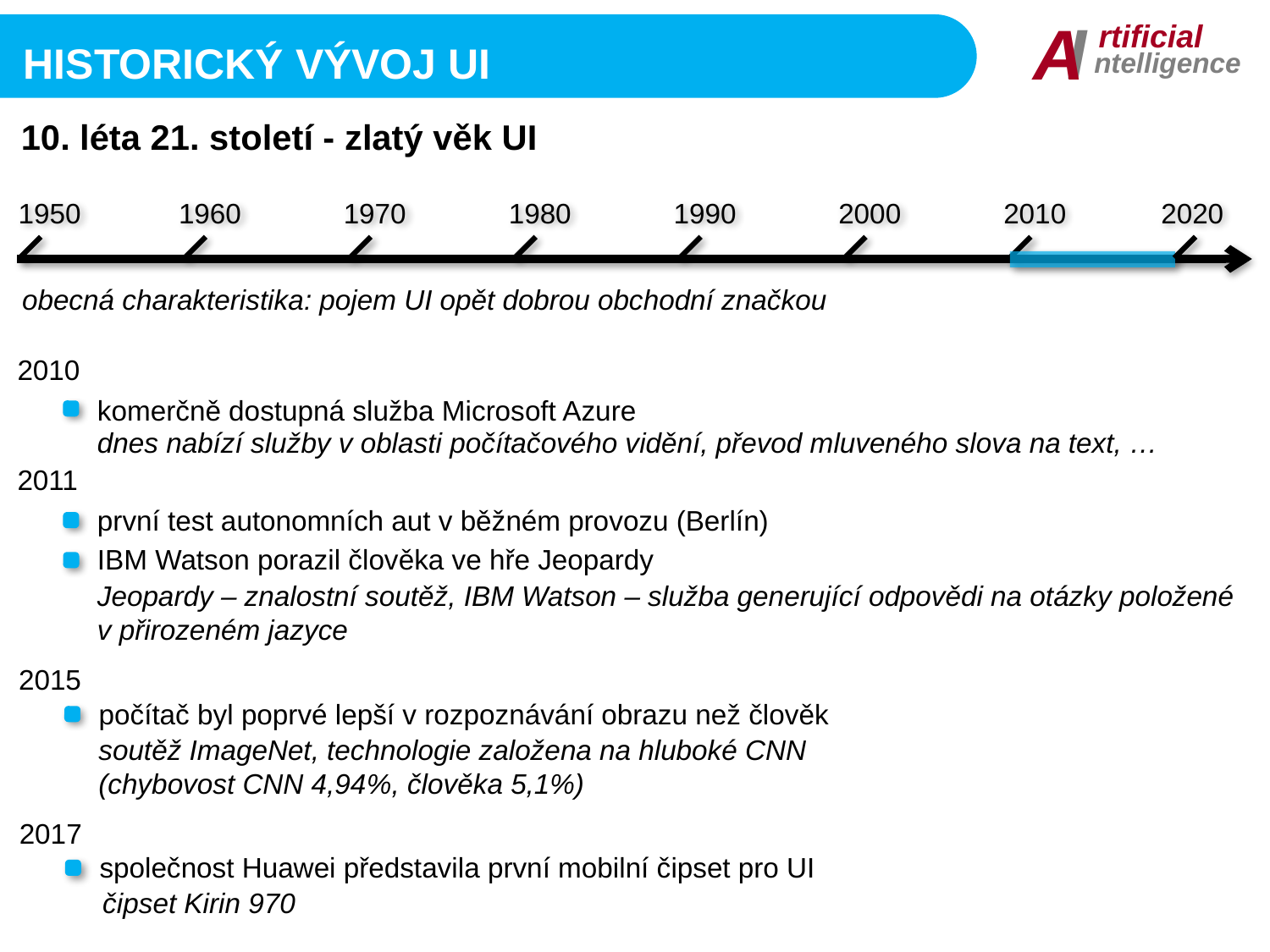

I
A
rtificial
ntelligence

HISTORICKÝ VÝVOJ UI
10. léta 21. století - zlatý věk UI
1950
1960
1970
1980
1990
2000
2010
2020
obecná charakteristika: pojem UI opět dobrou obchodní značkou
2010
komerčně dostupná služba Microsoft Azure

dnes nabízí služby v oblasti počítačového vidění, převod mluveného slova na text, …
2011
první test autonomních aut v běžném provozu (Berlín)

IBM Watson porazil člověka ve hře Jeopardy

Jeopardy – znalostní soutěž, IBM Watson – služba generující odpovědi na otázky položené v přirozeném jazyce
2015
počítač byl poprvé lepší v rozpoznávání obrazu než člověk

soutěž ImageNet, technologie založena na hluboké CNN (chybovost CNN 4,94%, člověka 5,1%)
2017
společnost Huawei představila první mobilní čipset pro UI

čipset Kirin 970